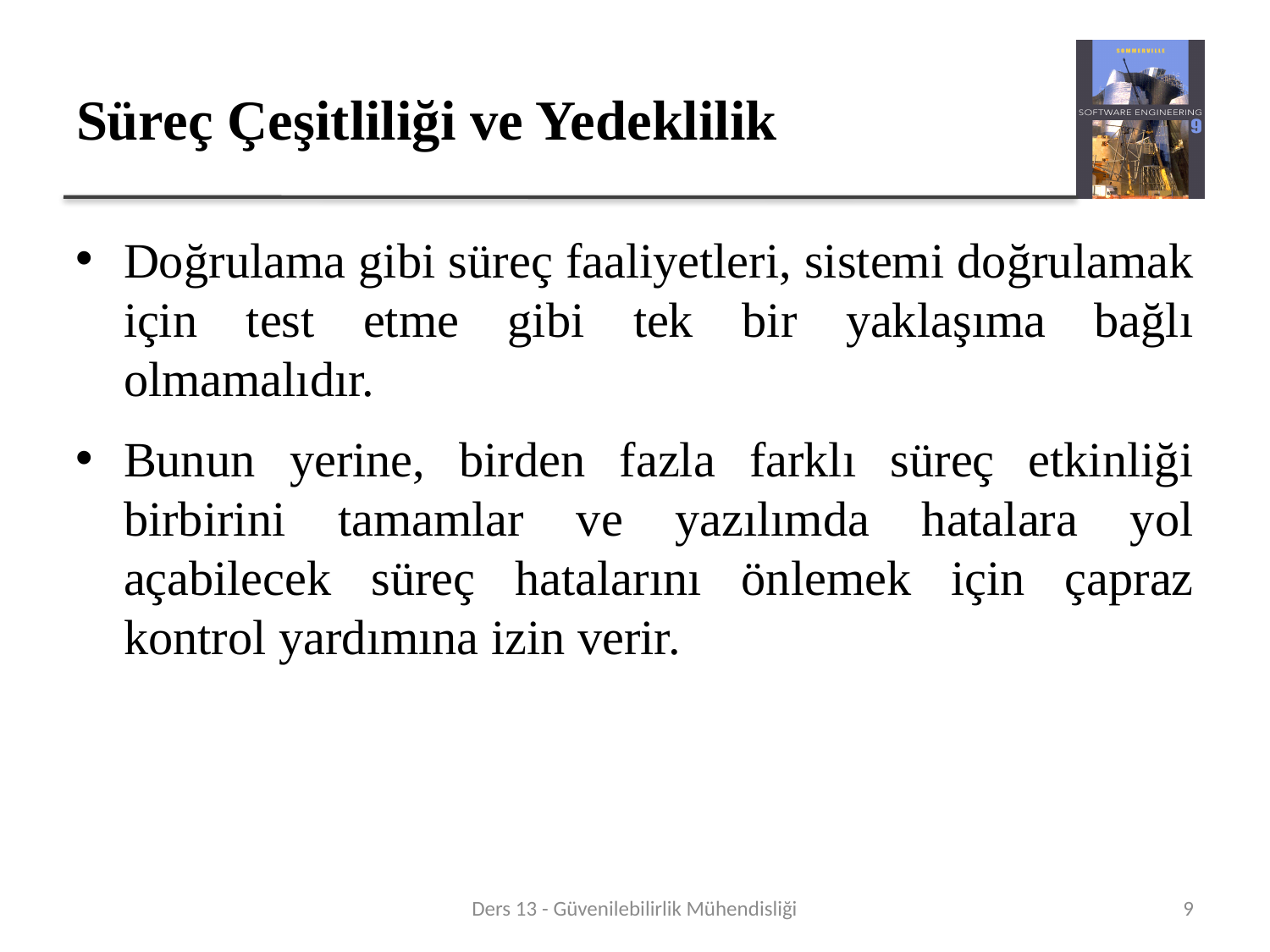

# Süreç Çeşitliliği ve Yedeklilik
Doğrulama gibi süreç faaliyetleri, sistemi doğrulamak için test etme gibi tek bir yaklaşıma bağlı olmamalıdır.
Bunun yerine, birden fazla farklı süreç etkinliği birbirini tamamlar ve yazılımda hatalara yol açabilecek süreç hatalarını önlemek için çapraz kontrol yardımına izin verir.
Ders 13 - Güvenilebilirlik Mühendisliği
9